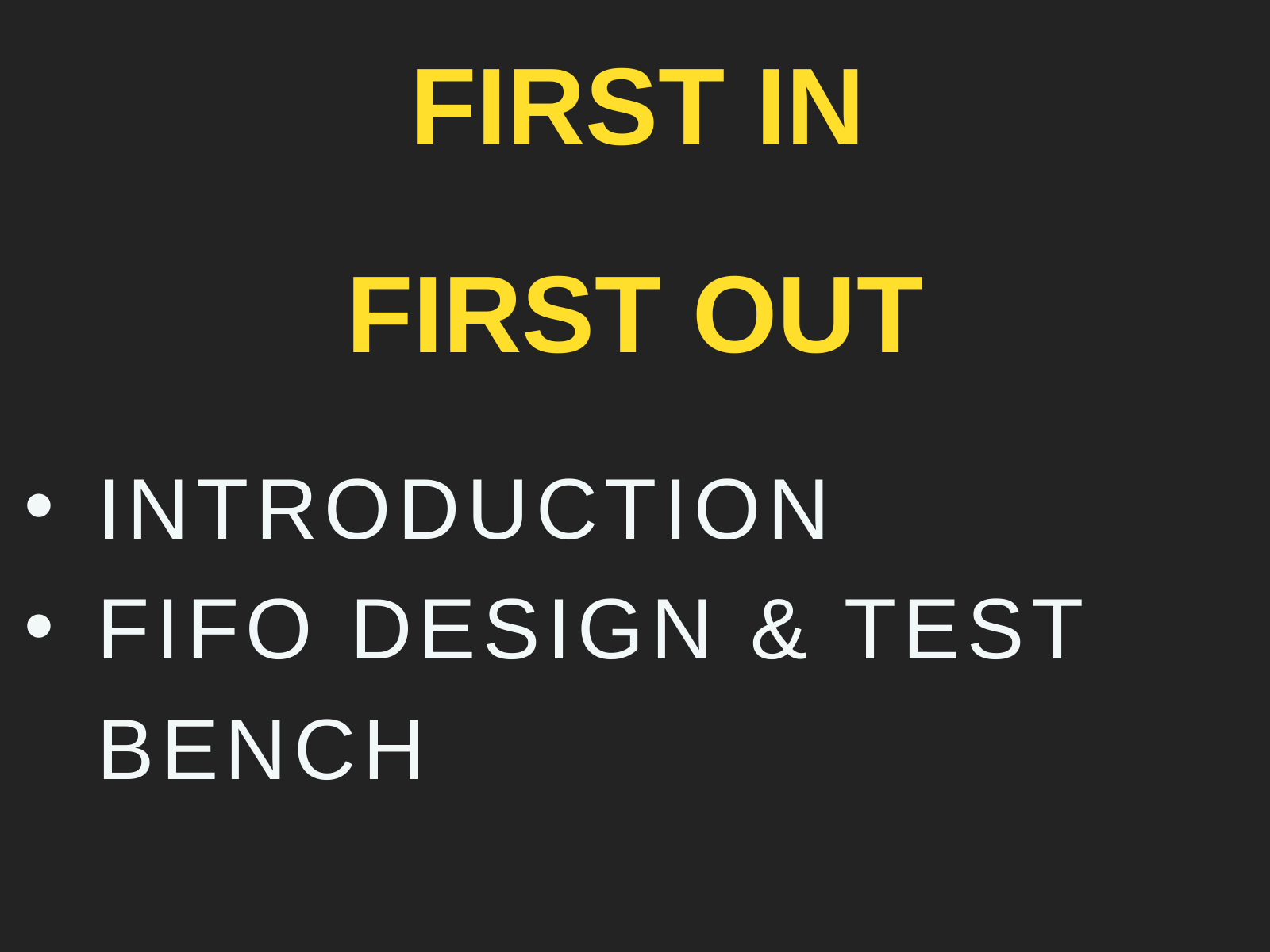

FIRST IN
FIRST OUT
INTRODUCTION
FIFO DESIGN & TEST BENCH